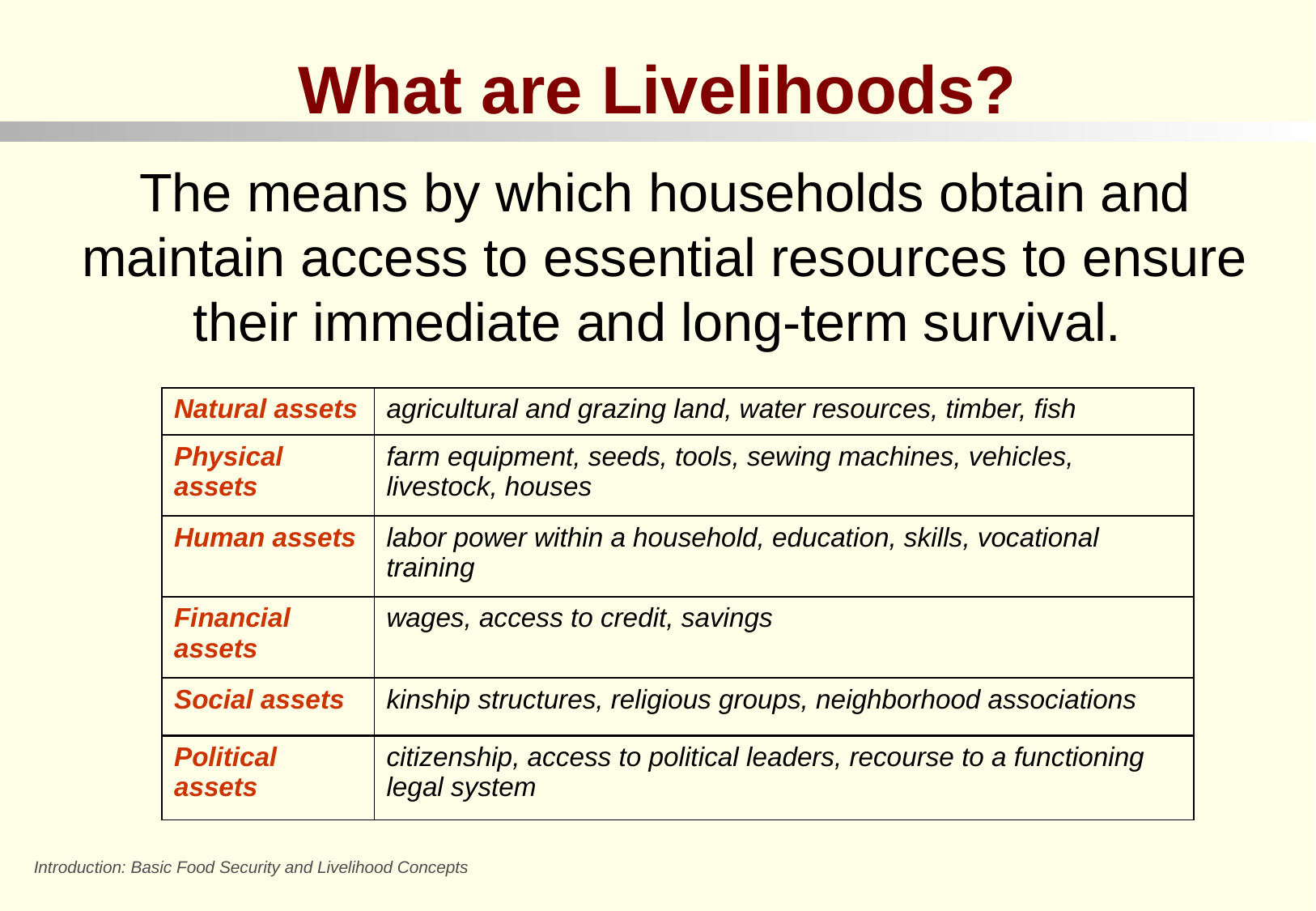

What are Livelihoods?

	The means by which households obtain and maintain access to essential resources to ensure their immediate and long-term survival.
| Natural assets | agricultural and grazing land, water resources, timber, fish |
| --- | --- |
| Physical assets | farm equipment, seeds, tools, sewing machines, vehicles, livestock, houses |
| --- | --- |
| Human assets | labor power within a household, education, skills, vocational training |
| --- | --- |
| Financial assets | wages, access to credit, savings |
| --- | --- |
| Social assets | kinship structures, religious groups, neighborhood associations |
| --- | --- |
| Political assets | citizenship, access to political leaders, recourse to a functioning legal system |
| --- | --- |
Introduction: Basic Food Security and Livelihood Concepts